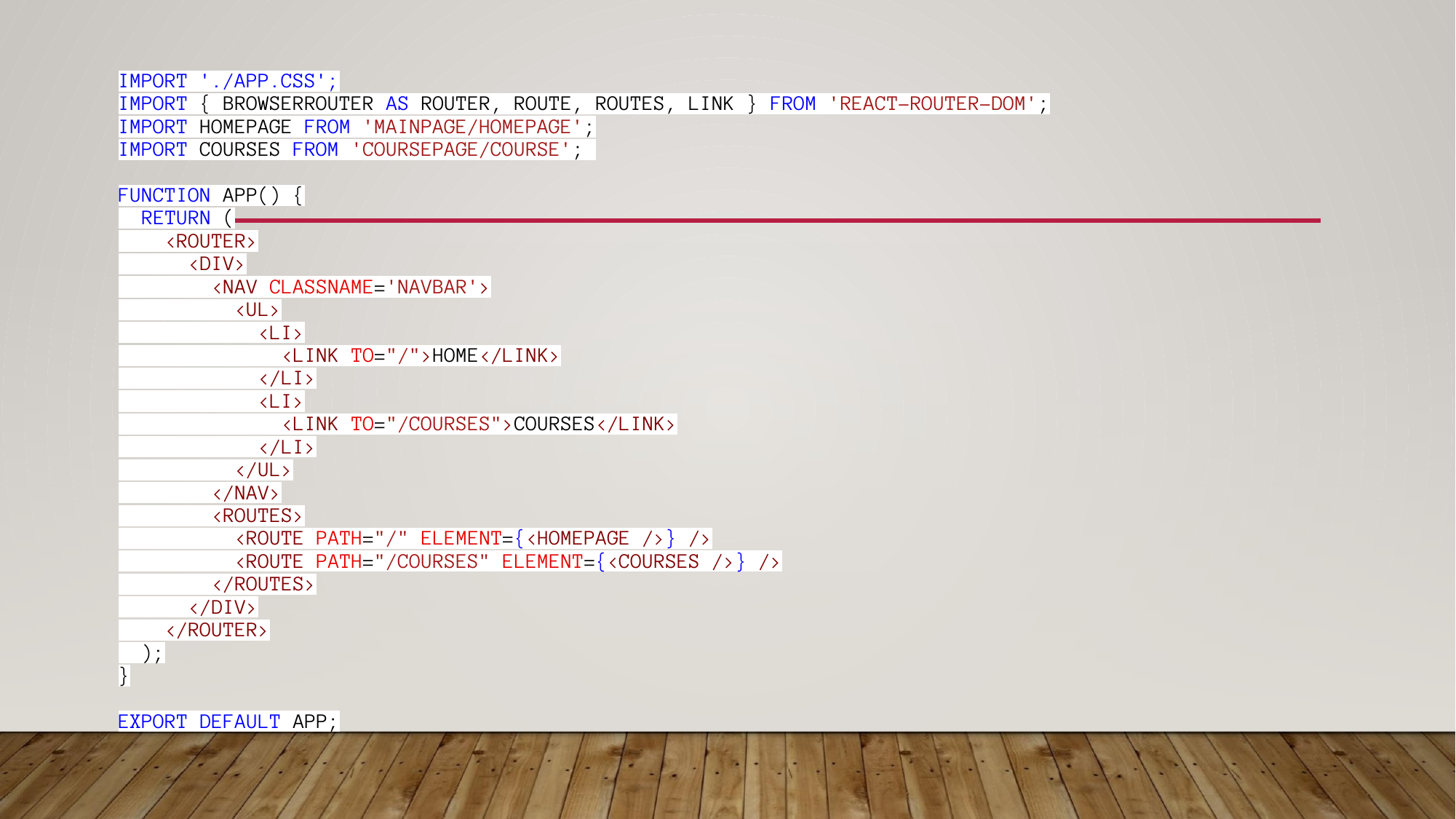

# IMPORT './APP.CSS'; IMPORT { BROWSERROUTER AS ROUTER, ROUTE, ROUTES, LINK } FROM 'REACT-ROUTER-DOM'; IMPORT HOMEPAGE FROM 'MAINPAGE/HOMEPAGE'; IMPORT COURSES FROM 'COURSEPAGE/COURSE'; FUNCTION APP() {   RETURN (     <ROUTER>       <DIV>         <NAV CLASSNAME='NAVBAR'>           <UL>             <LI>               <LINK TO="/">HOME</LINK>             </LI>             <LI>               <LINK TO="/COURSES">COURSES</LINK>             </LI>           </UL>         </NAV>         <ROUTES>           <ROUTE PATH="/" ELEMENT={<HOMEPAGE />} />           <ROUTE PATH="/COURSES" ELEMENT={<COURSES />} />         </ROUTES>       </DIV>     </ROUTER>   ); } EXPORT DEFAULT APP;